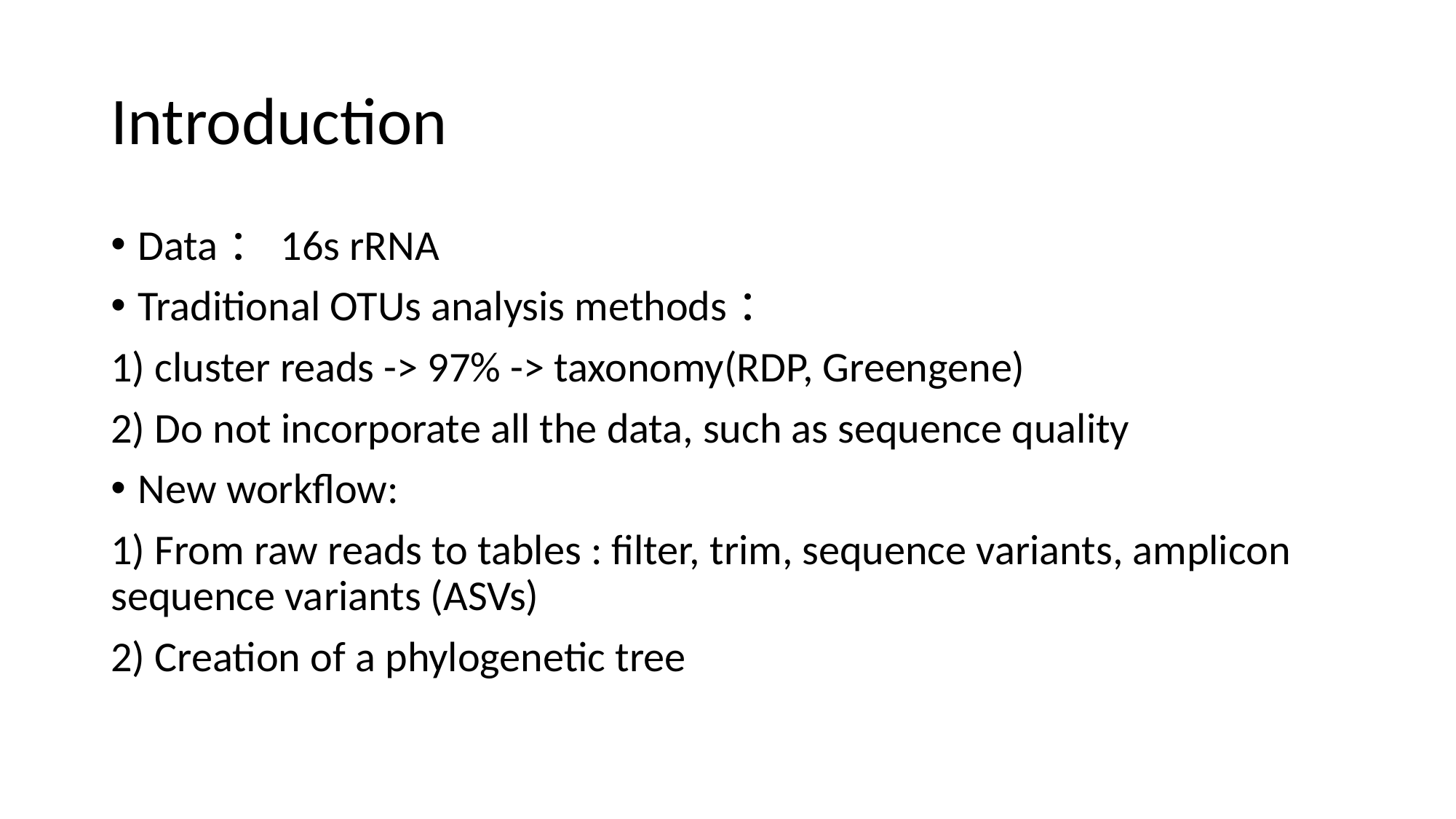

# Introduction
Data：16s rRNA
Traditional OTUs analysis methods：
1) cluster reads -> 97% -> taxonomy(RDP, Greengene)
2) Do not incorporate all the data, such as sequence quality
New workflow:
1) From raw reads to tables : filter, trim, sequence variants, amplicon sequence variants (ASVs)
2) Creation of a phylogenetic tree